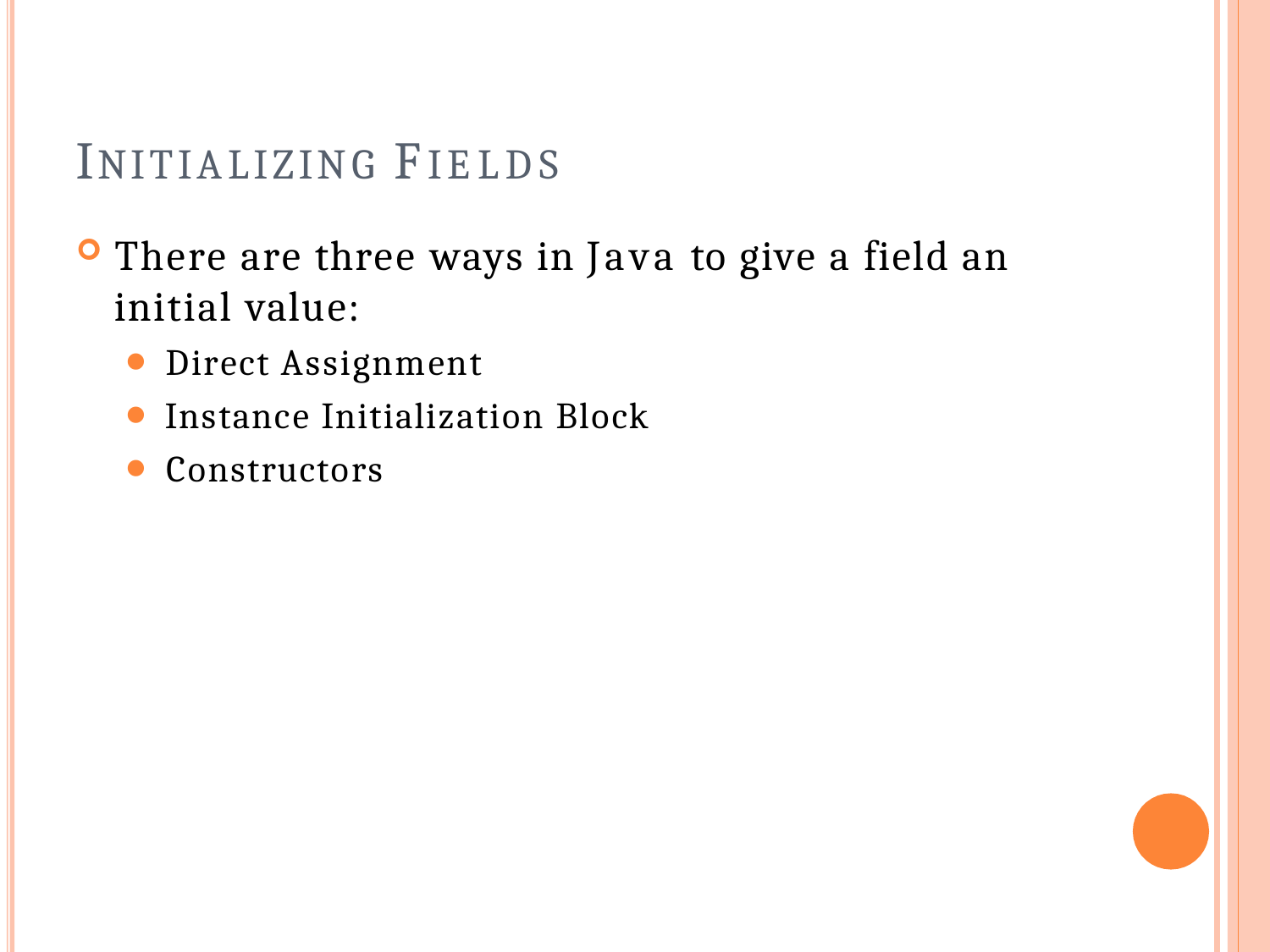

# INITIALIZING FIELDS
There are three ways in Java to give a field an
initial value:
Direct Assignment
Instance Initialization Block
Constructors